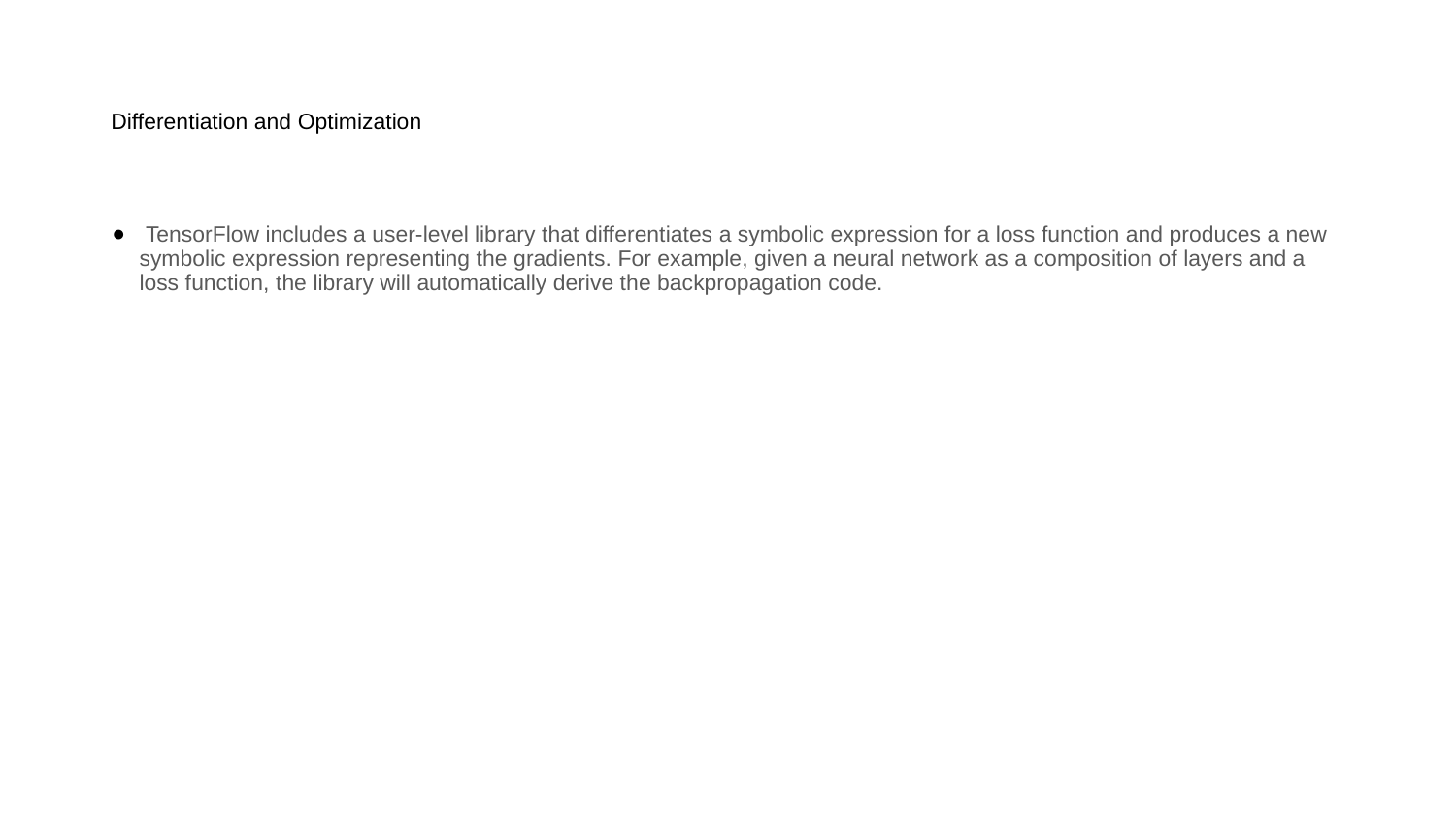

# Differentiation and Optimization
 TensorFlow includes a user-level library that differentiates a symbolic expression for a loss function and produces a new symbolic expression representing the gradients. For example, given a neural network as a composition of layers and a loss function, the library will automatically derive the backpropagation code.